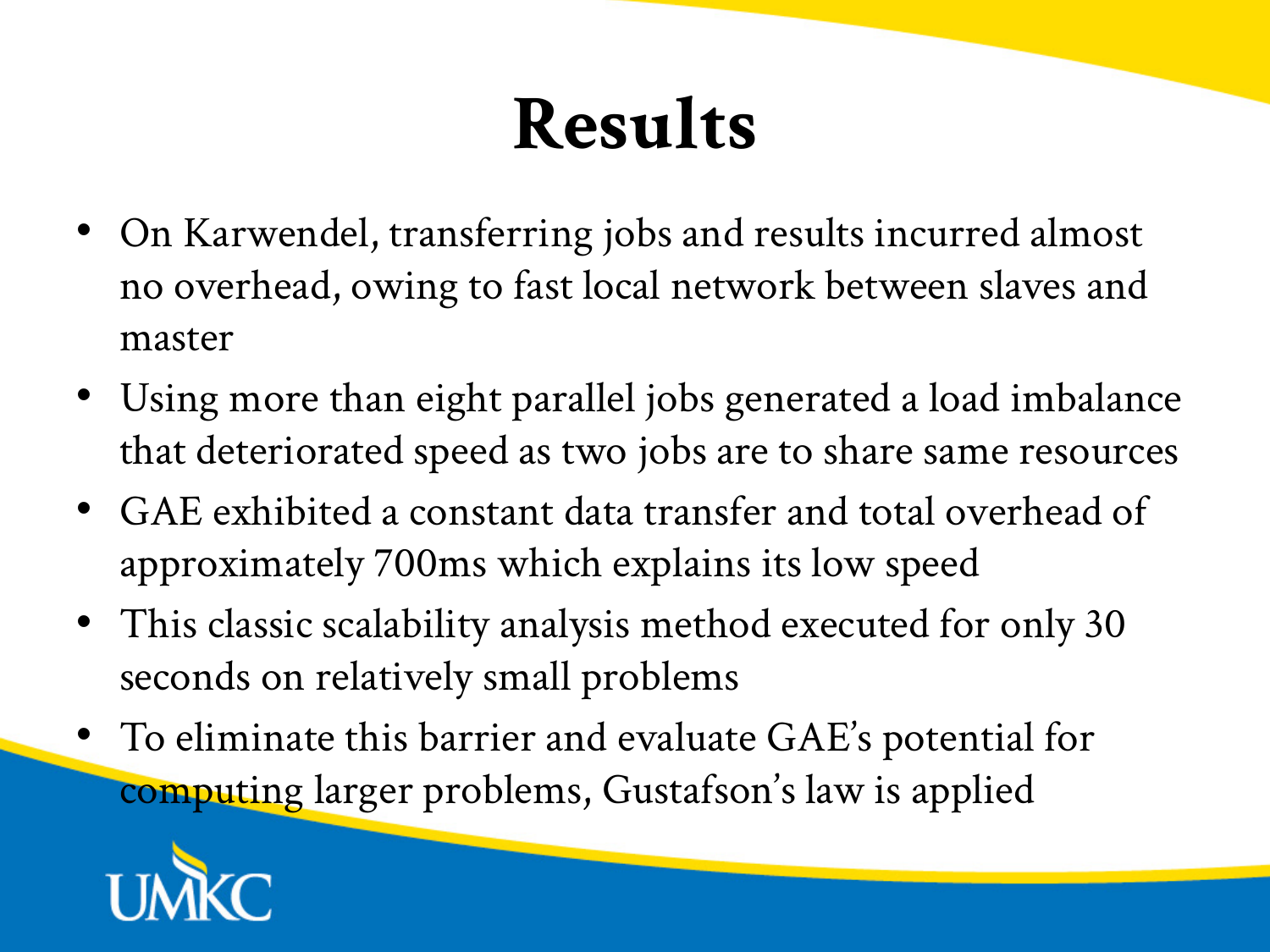

# Results
On Karwendel, transferring jobs and results incurred almost no overhead, owing to fast local network between slaves and master
Using more than eight parallel jobs generated a load imbalance that deteriorated speed as two jobs are to share same resources
GAE exhibited a constant data transfer and total overhead of approximately 700ms which explains its low speed
This classic scalability analysis method executed for only 30 seconds on relatively small problems
To eliminate this barrier and evaluate GAE’s potential for computing larger problems, Gustafson’s law is applied